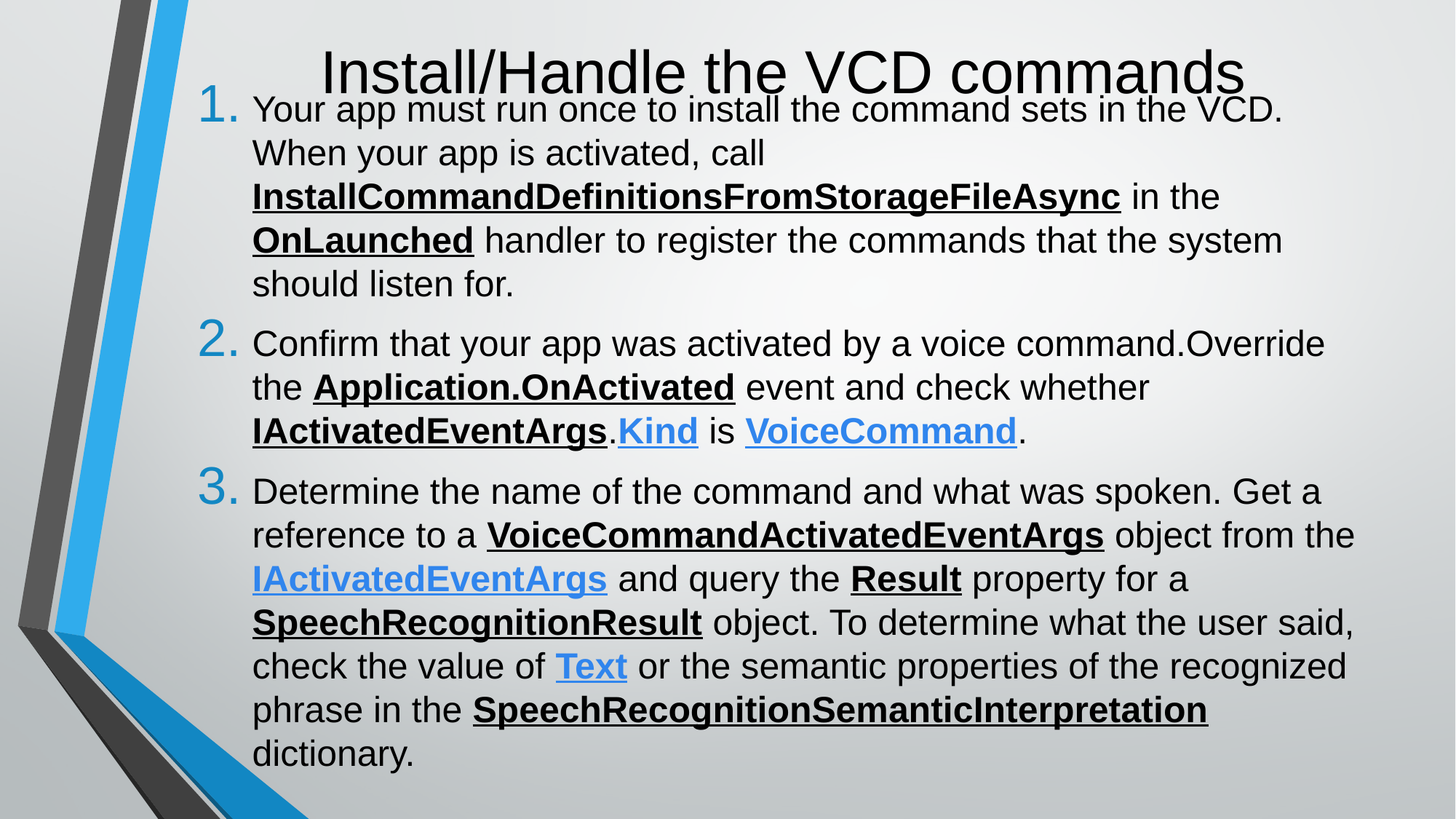

# Install/Handle the VCD commands
Your app must run once to install the command sets in the VCD. When your app is activated, call InstallCommandDefinitionsFromStorageFileAsync in the OnLaunched handler to register the commands that the system should listen for.
Confirm that your app was activated by a voice command.Override the Application.OnActivated event and check whether IActivatedEventArgs.Kind is VoiceCommand.
Determine the name of the command and what was spoken. Get a reference to a VoiceCommandActivatedEventArgs object from the IActivatedEventArgs and query the Result property for a SpeechRecognitionResult object. To determine what the user said, check the value of Text or the semantic properties of the recognized phrase in the SpeechRecognitionSemanticInterpretation dictionary.